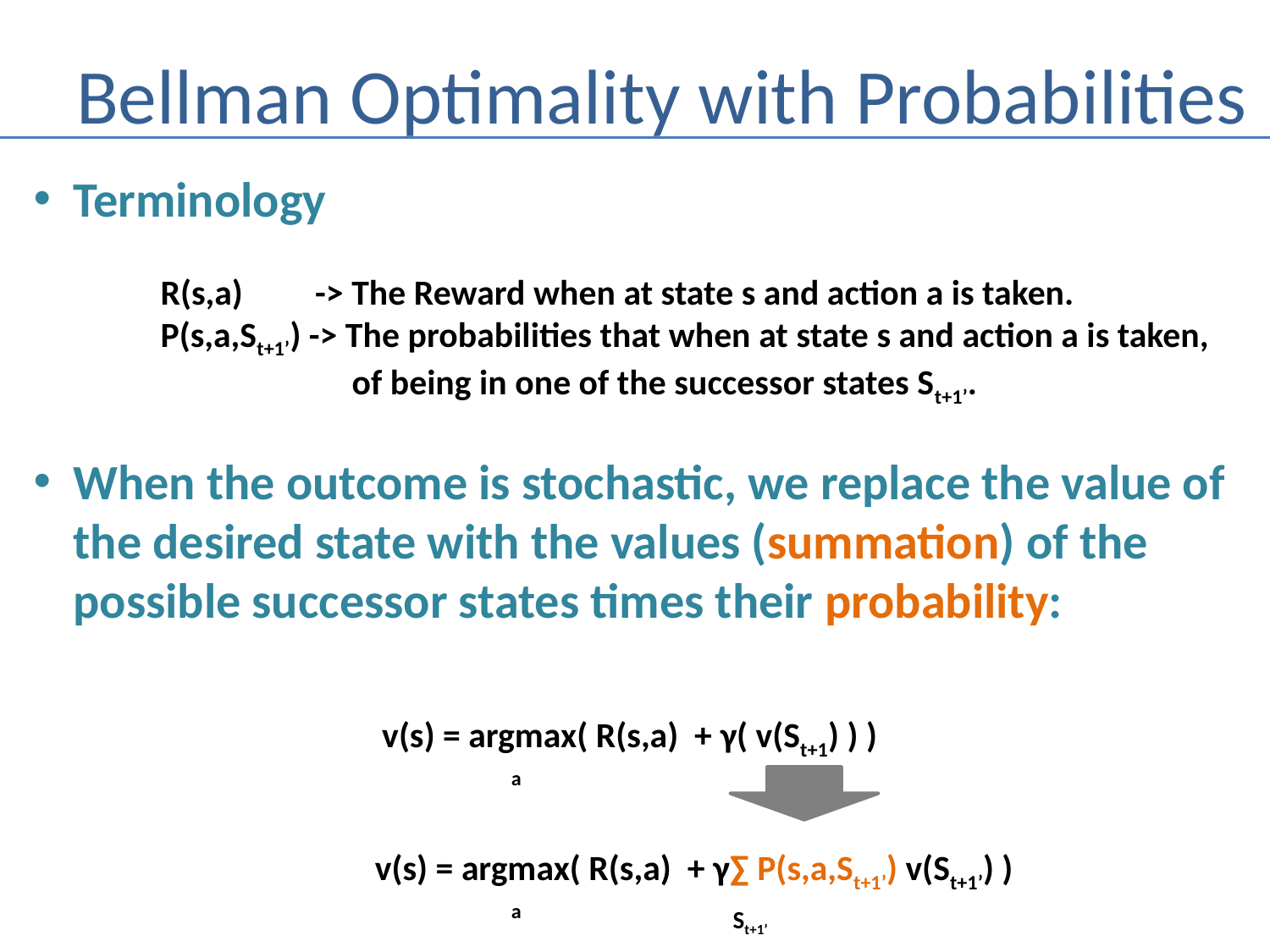

# Bellman Optimality with Probabilities
Terminology
	R(s,a)         -> The Reward when at state s and action a is taken.
	P(s,a,St+1’) -> The probabilities that when at state s and action a is taken,
		        of being in one of the successor states St+1’.

When the outcome is stochastic, we replace the value of the desired state with the values (summation) of the possible successor states times their probability:

v(s) = argmax( R(s,a)  + γ( v(St+1) ) )
			            a

                v(s) = argmax( R(s,a)  + γ∑ P(s,a,St+1’) v(St+1’) )
 			            a		        St+1’